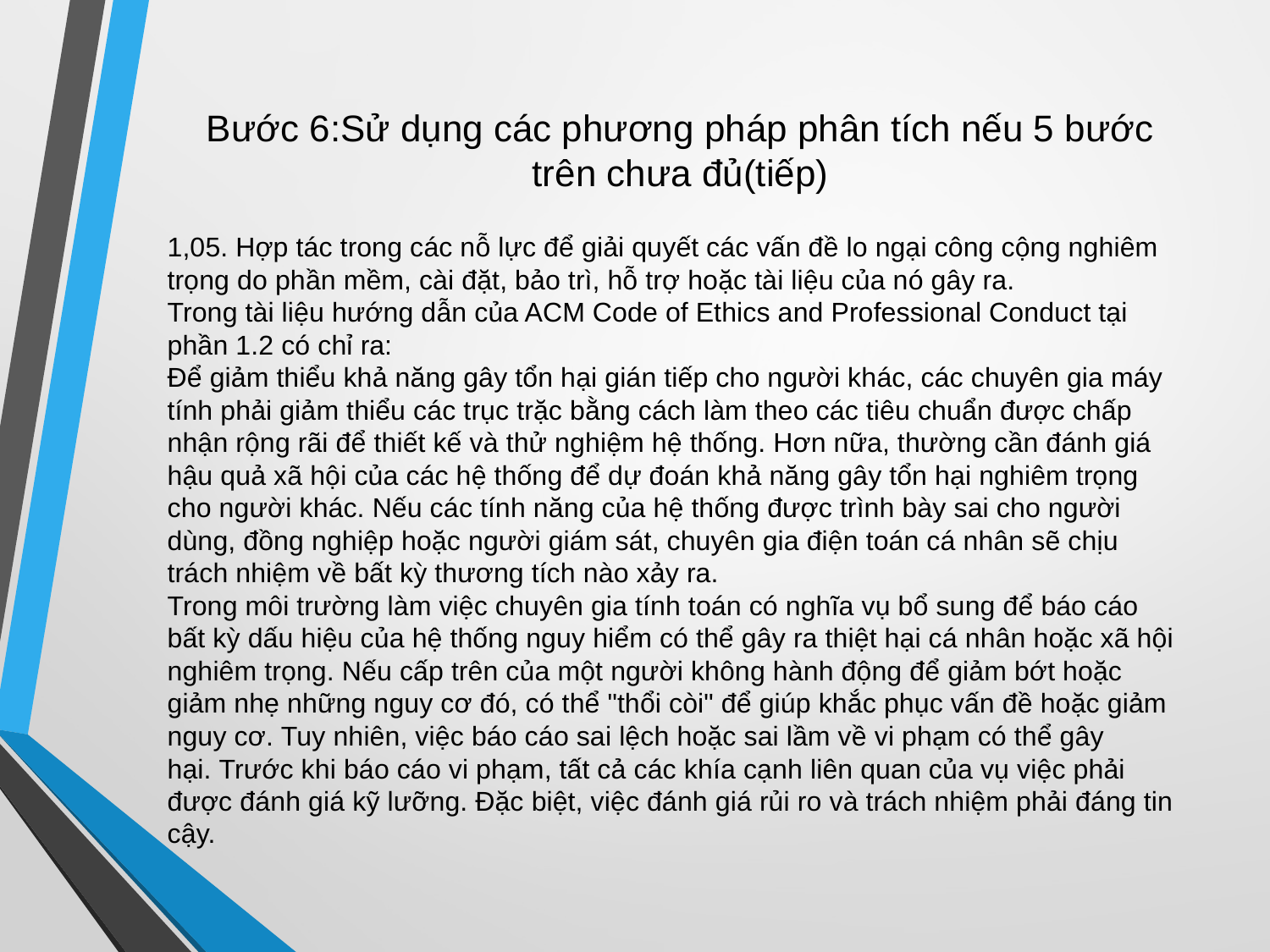

# Bước 6:Sử dụng các phương pháp phân tích nếu 5 bước trên chưa đủ(tiếp)
1,05. Hợp tác trong các nỗ lực để giải quyết các vấn đề lo ngại công cộng nghiêm trọng do phần mềm, cài đặt, bảo trì, hỗ trợ hoặc tài liệu của nó gây ra.
Trong tài liệu hướng dẫn của ACM Code of Ethics and Professional Conduct tại phần 1.2 có chỉ ra:
Để giảm thiểu khả năng gây tổn hại gián tiếp cho người khác, các chuyên gia máy tính phải giảm thiểu các trục trặc bằng cách làm theo các tiêu chuẩn được chấp nhận rộng rãi để thiết kế và thử nghiệm hệ thống. Hơn nữa, thường cần đánh giá hậu quả xã hội của các hệ thống để dự đoán khả năng gây tổn hại nghiêm trọng cho người khác. Nếu các tính năng của hệ thống được trình bày sai cho người dùng, đồng nghiệp hoặc người giám sát, chuyên gia điện toán cá nhân sẽ chịu trách nhiệm về bất kỳ thương tích nào xảy ra.
Trong môi trường làm việc chuyên gia tính toán có nghĩa vụ bổ sung để báo cáo bất kỳ dấu hiệu của hệ thống nguy hiểm có thể gây ra thiệt hại cá nhân hoặc xã hội nghiêm trọng. Nếu cấp trên của một người không hành động để giảm bớt hoặc giảm nhẹ những nguy cơ đó, có thể "thổi còi" để giúp khắc phục vấn đề hoặc giảm nguy cơ. Tuy nhiên, việc báo cáo sai lệch hoặc sai lầm về vi phạm có thể gây hại. Trước khi báo cáo vi phạm, tất cả các khía cạnh liên quan của vụ việc phải được đánh giá kỹ lưỡng. Đặc biệt, việc đánh giá rủi ro và trách nhiệm phải đáng tin cậy.